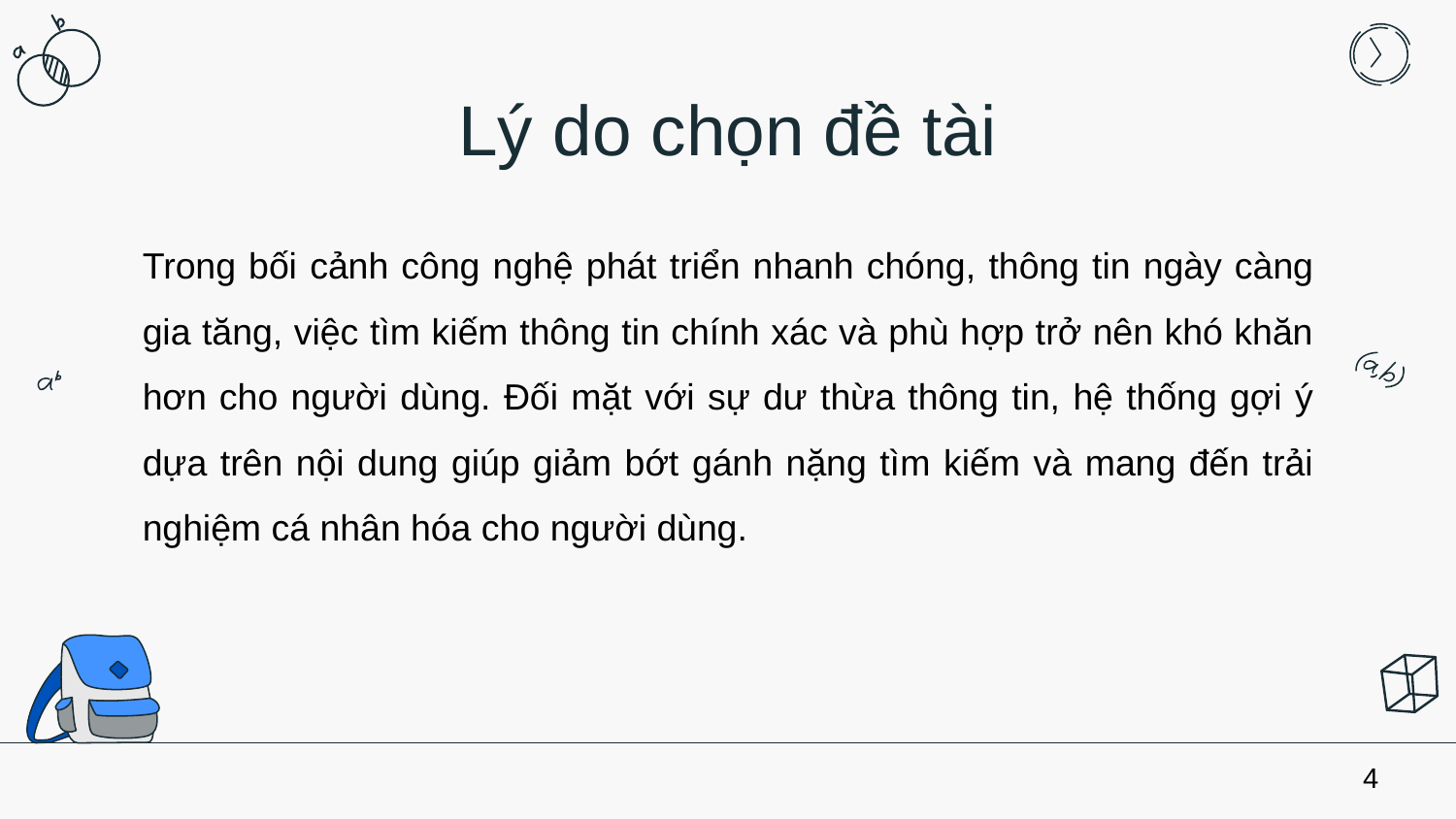

# Lý do chọn đề tài
Trong bối cảnh công nghệ phát triển nhanh chóng, thông tin ngày càng gia tăng, việc tìm kiếm thông tin chính xác và phù hợp trở nên khó khăn hơn cho người dùng. Đối mặt với sự dư thừa thông tin, hệ thống gợi ý dựa trên nội dung giúp giảm bớt gánh nặng tìm kiếm và mang đến trải nghiệm cá nhân hóa cho người dùng.
4